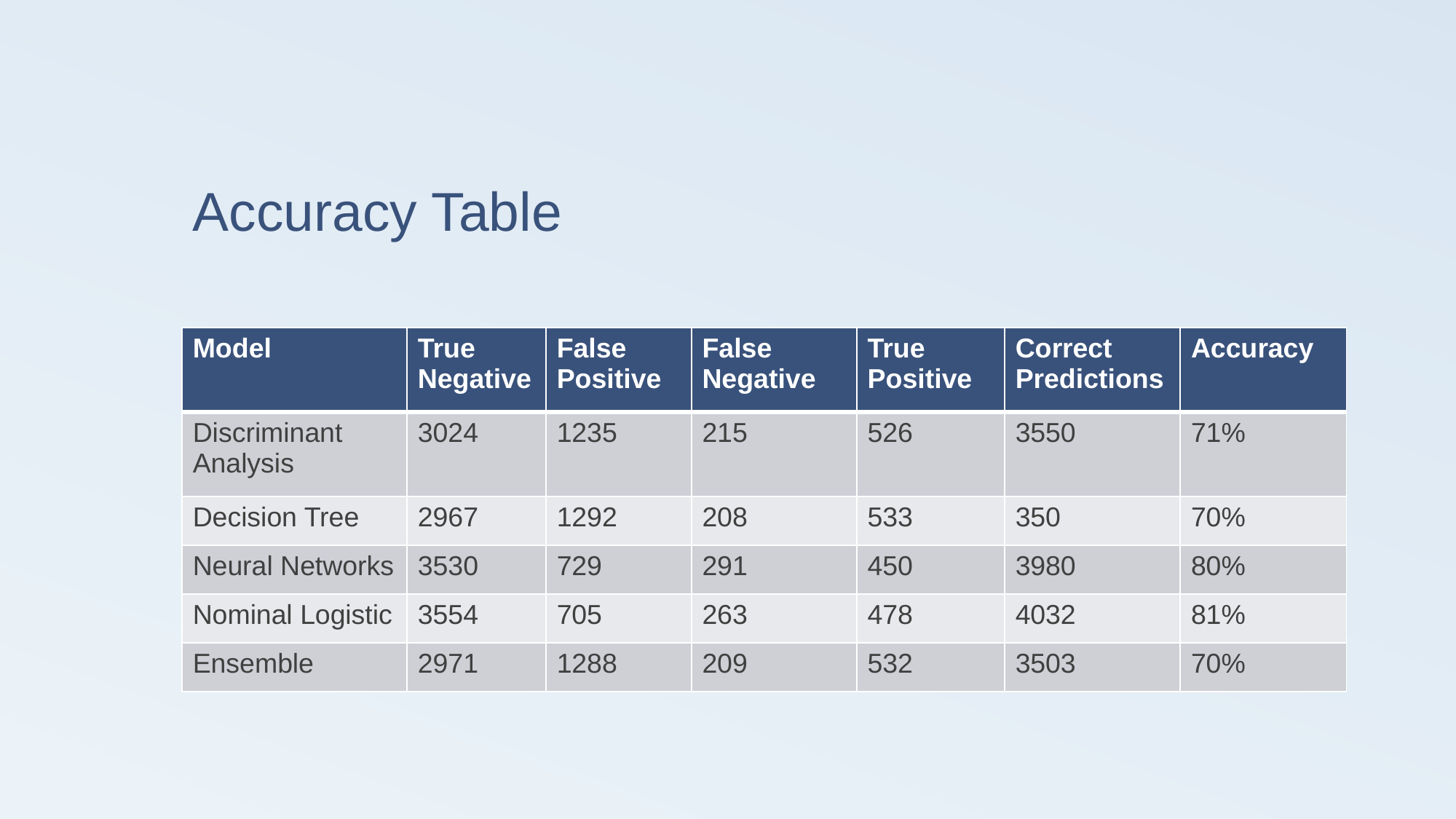

# Accuracy Table
| Model | True Negative | False Positive | False Negative | True Positive | Correct Predictions | Accuracy |
| --- | --- | --- | --- | --- | --- | --- |
| Discriminant Analysis | 3024 | 1235 | 215 | 526 | 3550 | 71% |
| Decision Tree | 2967 | 1292 | 208 | 533 | 350 | 70% |
| Neural Networks | 3530 | 729 | 291 | 450 | 3980 | 80% |
| Nominal Logistic | 3554 | 705 | 263 | 478 | 4032 | 81% |
| Ensemble | 2971 | 1288 | 209 | 532 | 3503 | 70% |